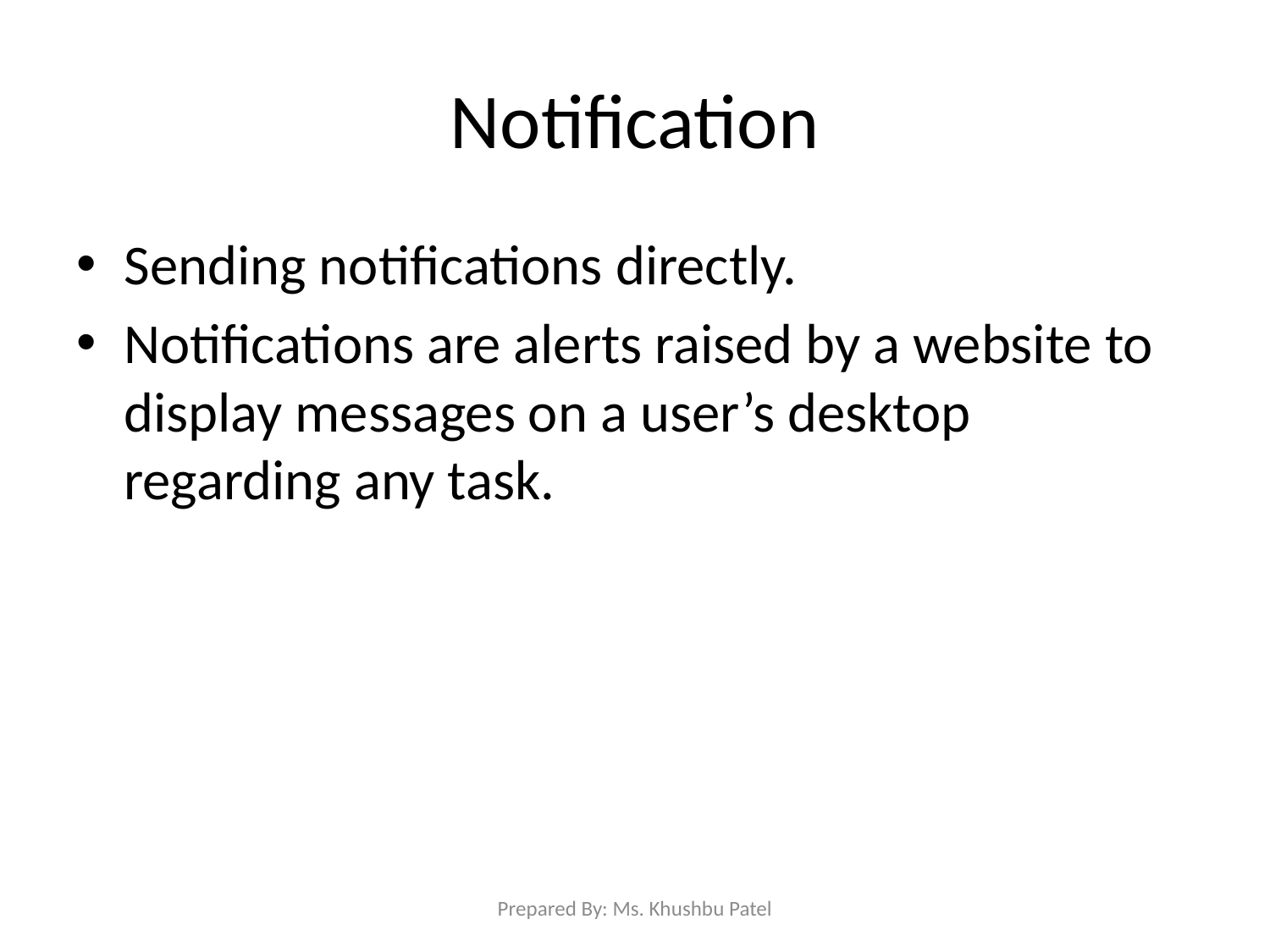

# Notification
Sending notifications directly.
Notifications are alerts raised by a website to display messages on a user’s desktop regarding any task.

Prepared By: Ms. Khushbu Patel